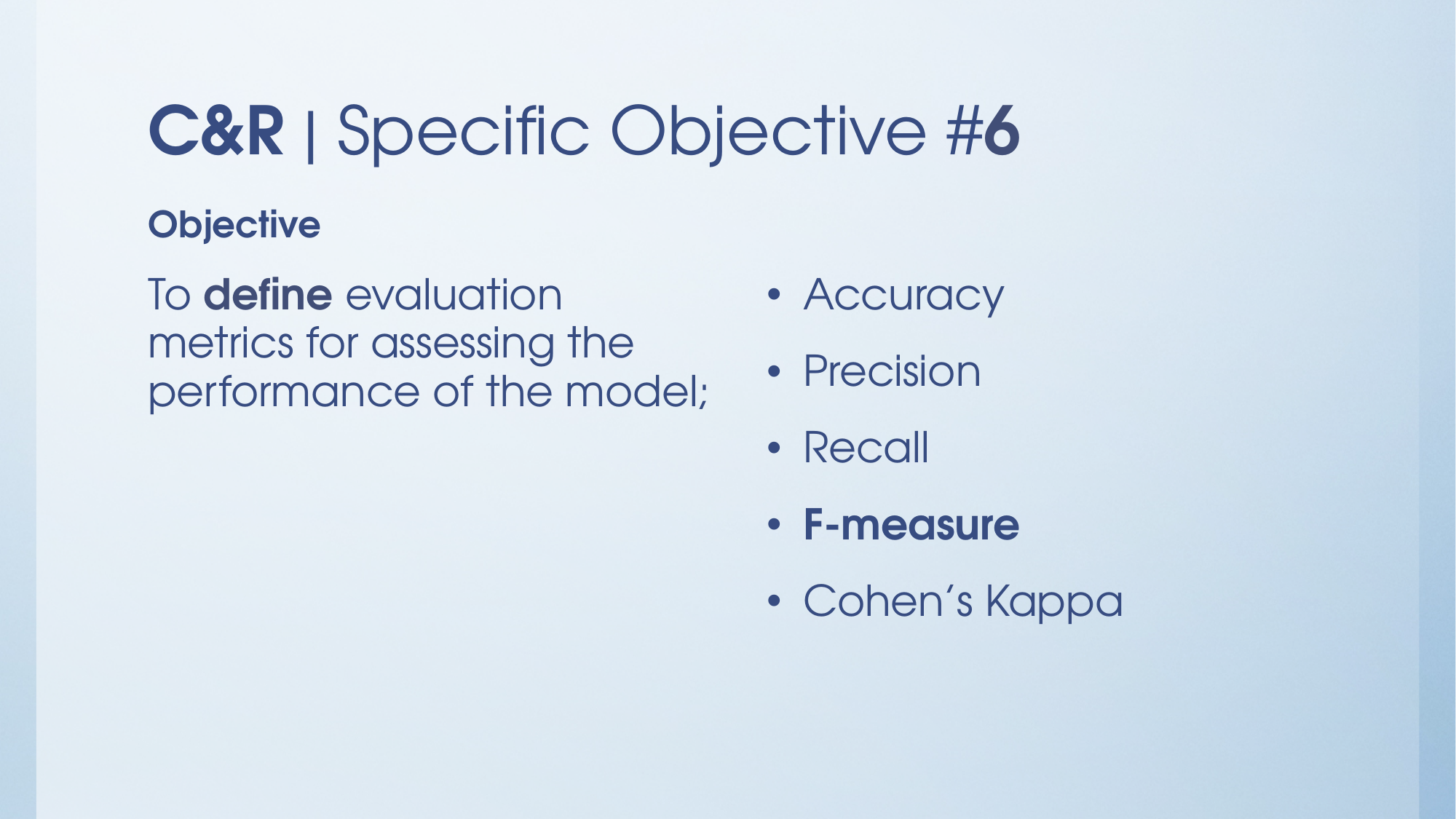

# C&R | Specific Objective #6
Objective

To define evaluation metrics for assessing the performance of the model;
Accuracy
Precision
Recall
F-measure
Cohen’s Kappa